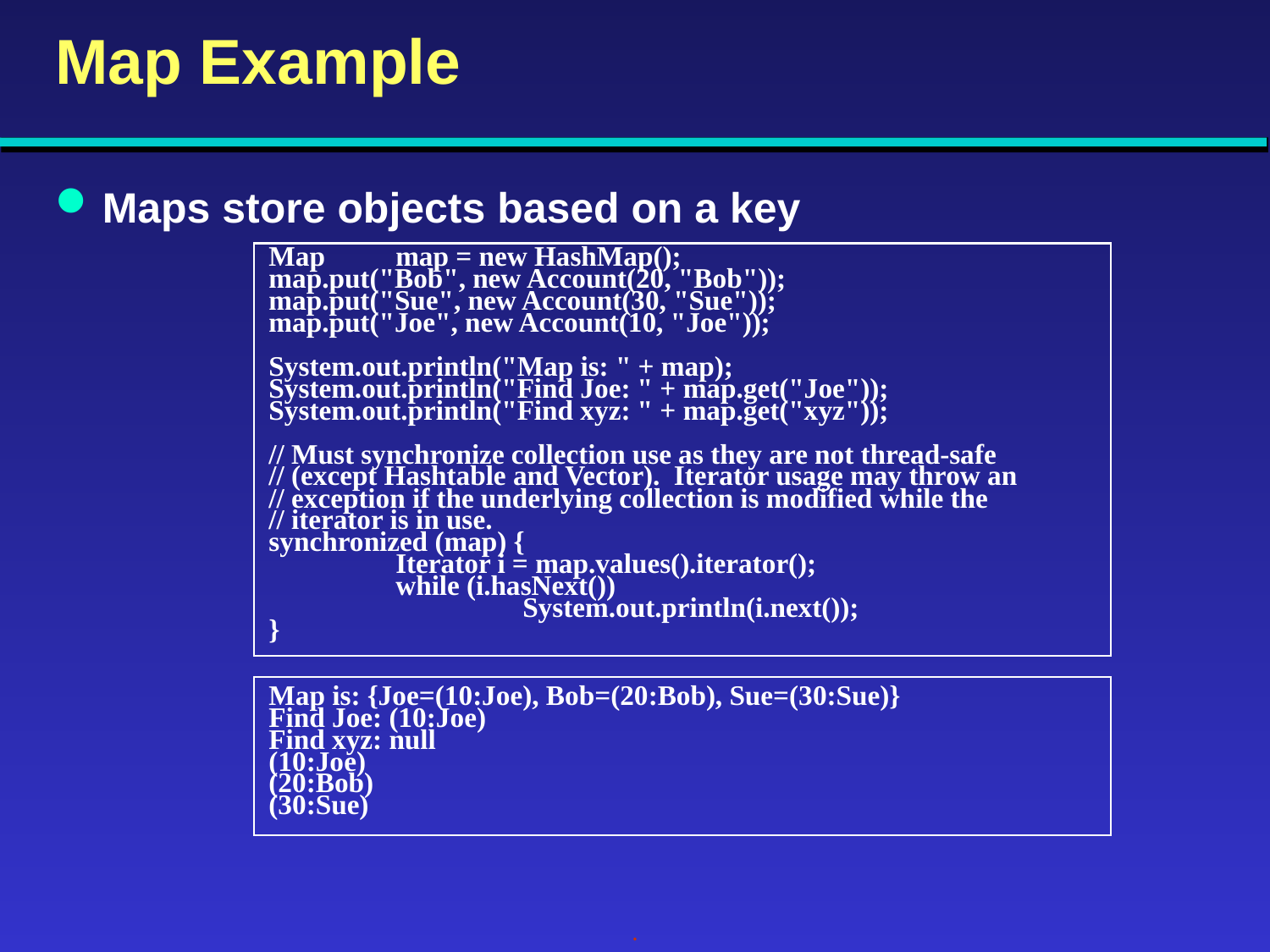

# Map Example
Maps store objects based on a key
Map	map = new HashMap();
map.put("Bob", new Account(20, "Bob"));
map.put("Sue", new Account(30, "Sue"));
map.put("Joe", new Account(10, "Joe"));

System.out.println("Map is: " + map);
System.out.println("Find Joe: " + map.get("Joe"));
System.out.println("Find xyz: " + map.get("xyz"));

// Must synchronize collection use as they are not thread-safe
// (except Hashtable and Vector).  Iterator usage may throw an
// exception if the underlying collection is modified while the
// iterator is in use.
synchronized (map) {
	Iterator i = map.values().iterator();
	while (i.hasNext())
		System.out.println(i.next());
}

Map is: {Joe=(10:Joe), Bob=(20:Bob), Sue=(30:Sue)}
Find Joe: (10:Joe)
Find xyz: null
(10:Joe)
(20:Bob)
(30:Sue)

.